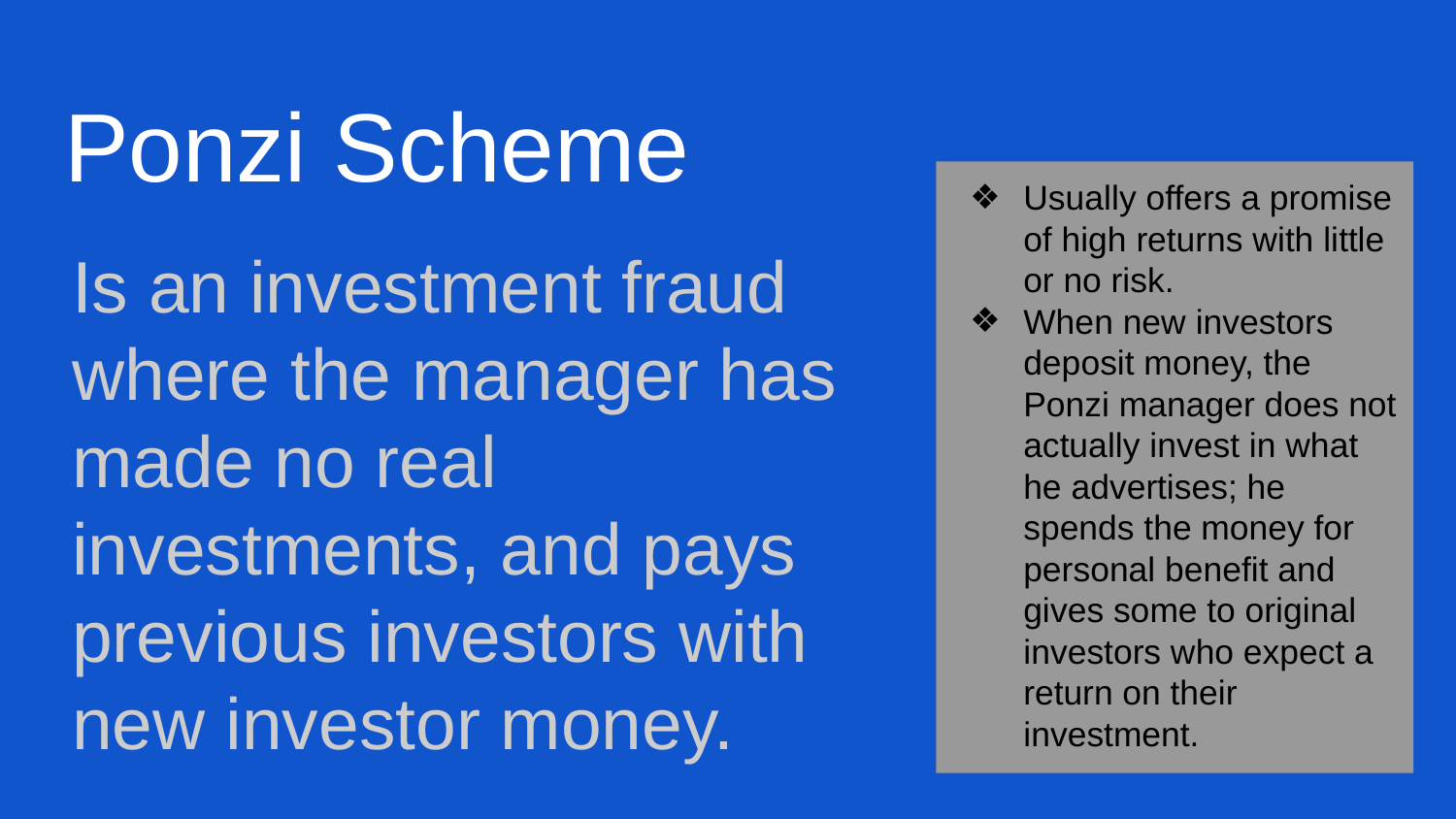

# Ponzi Scheme
Usually offers a promise of high returns with little or no risk.
When new investors deposit money, the Ponzi manager does not actually invest in what he advertises; he spends the money for personal benefit and gives some to original  investors who expect a return on their investment.
Is an investment fraud where the manager has made no real investments, and pays previous investors with new investor money.